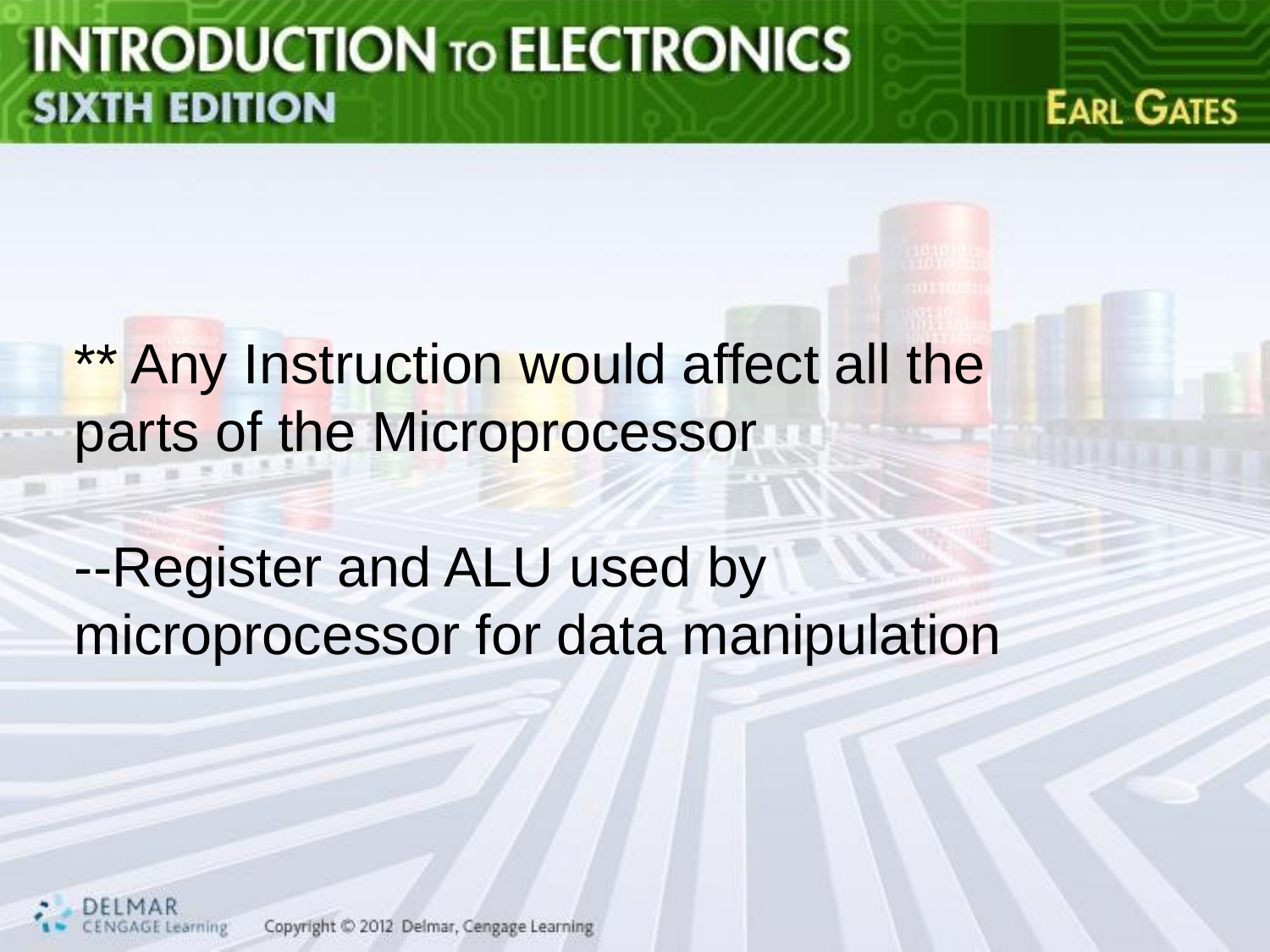

#
** Any Instruction would affect all the parts of the Microprocessor

--Register and ALU used by microprocessor for data manipulation